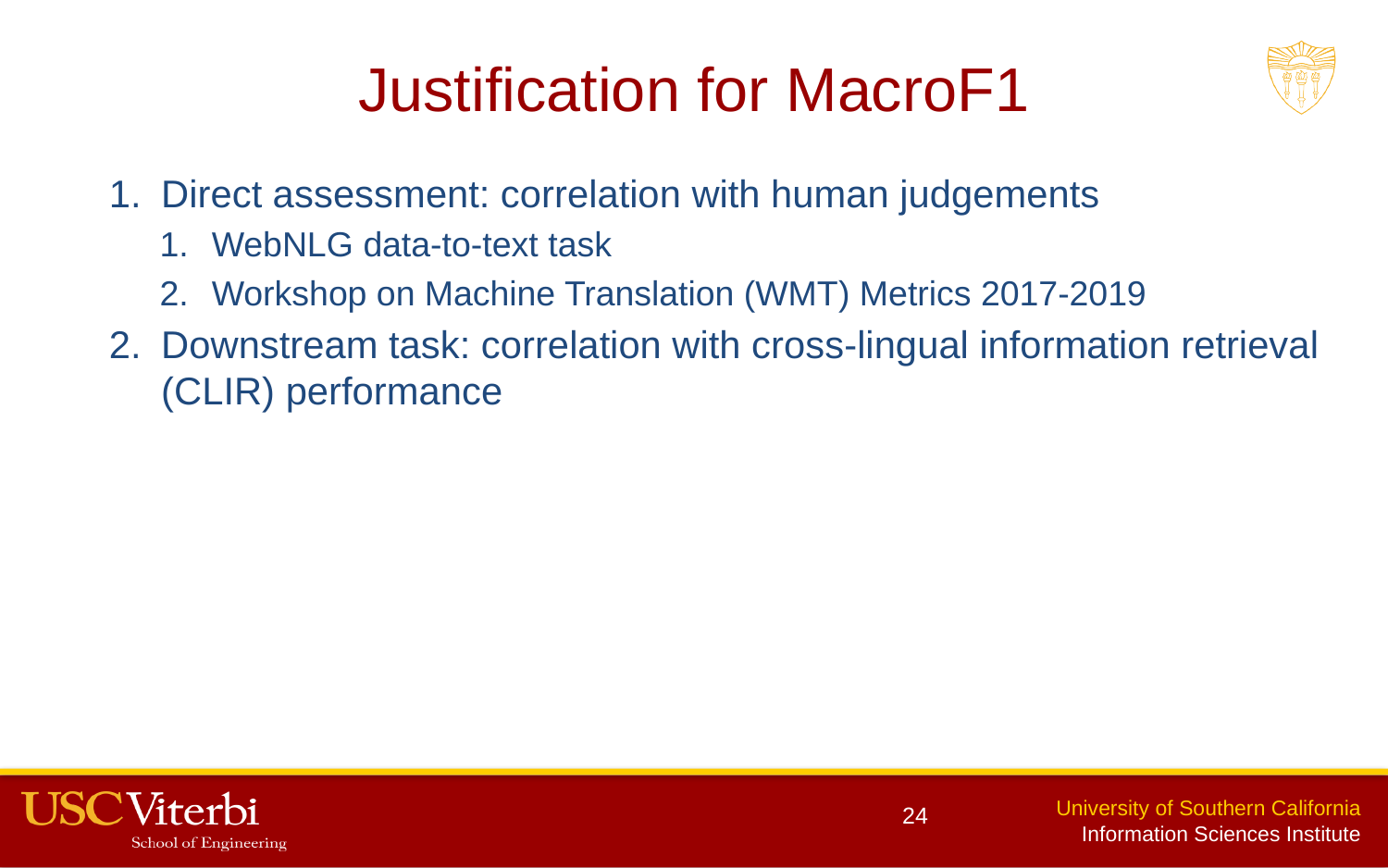

# Justification for MacroF1
Direct assessment: correlation with human judgements
WebNLG data-to-text task
Workshop on Machine Translation (WMT) Metrics 2017-2019
Downstream task: correlation with cross-lingual information retrieval (CLIR) performance